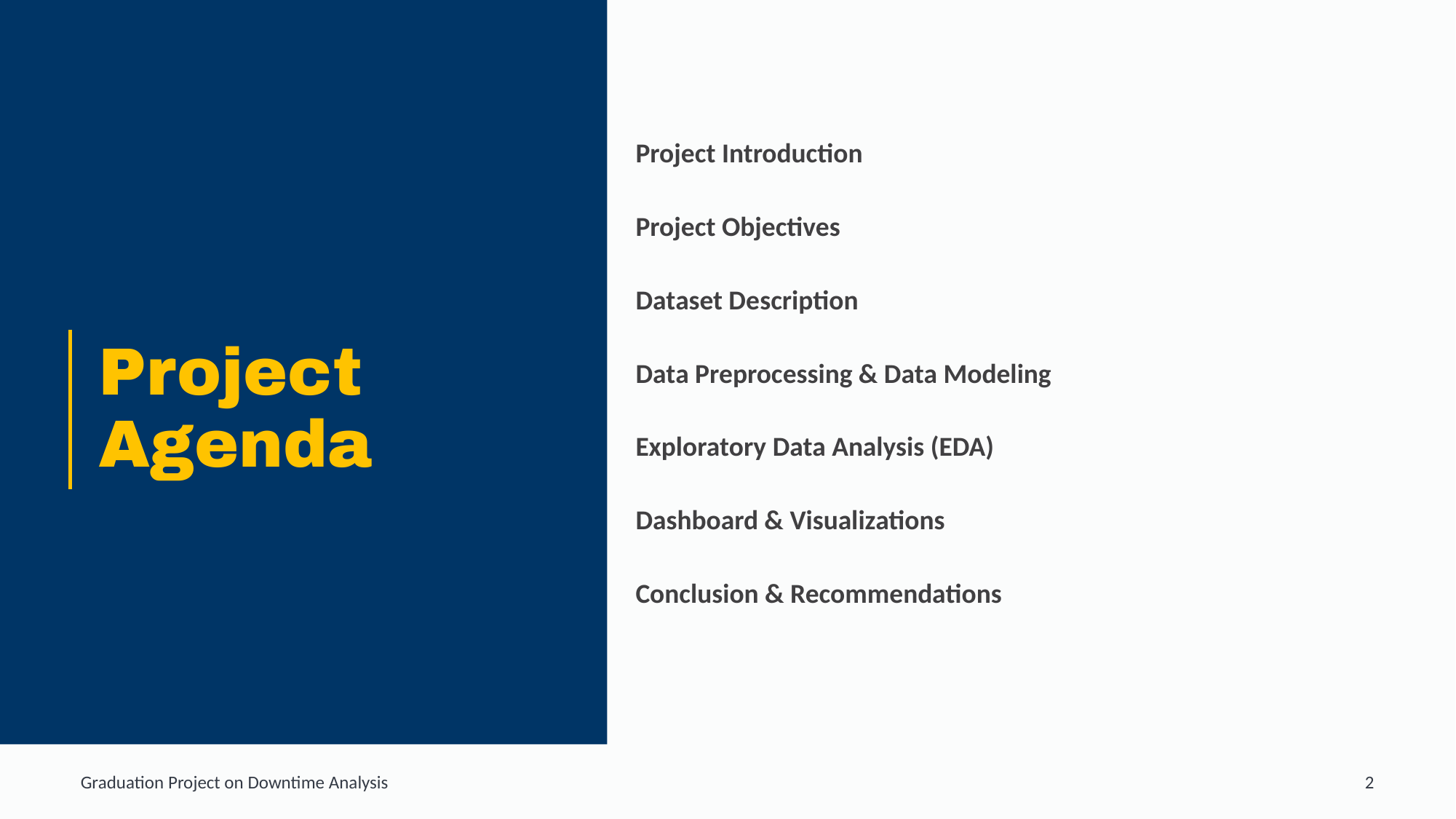

Project Introduction

Project Objectives

Dataset Description
# Project Agenda

Data Preprocessing & Data Modeling

Exploratory Data Analysis (EDA)

Dashboard & Visualizations

Conclusion & Recommendations
Graduation Project on Downtime Analysis
2